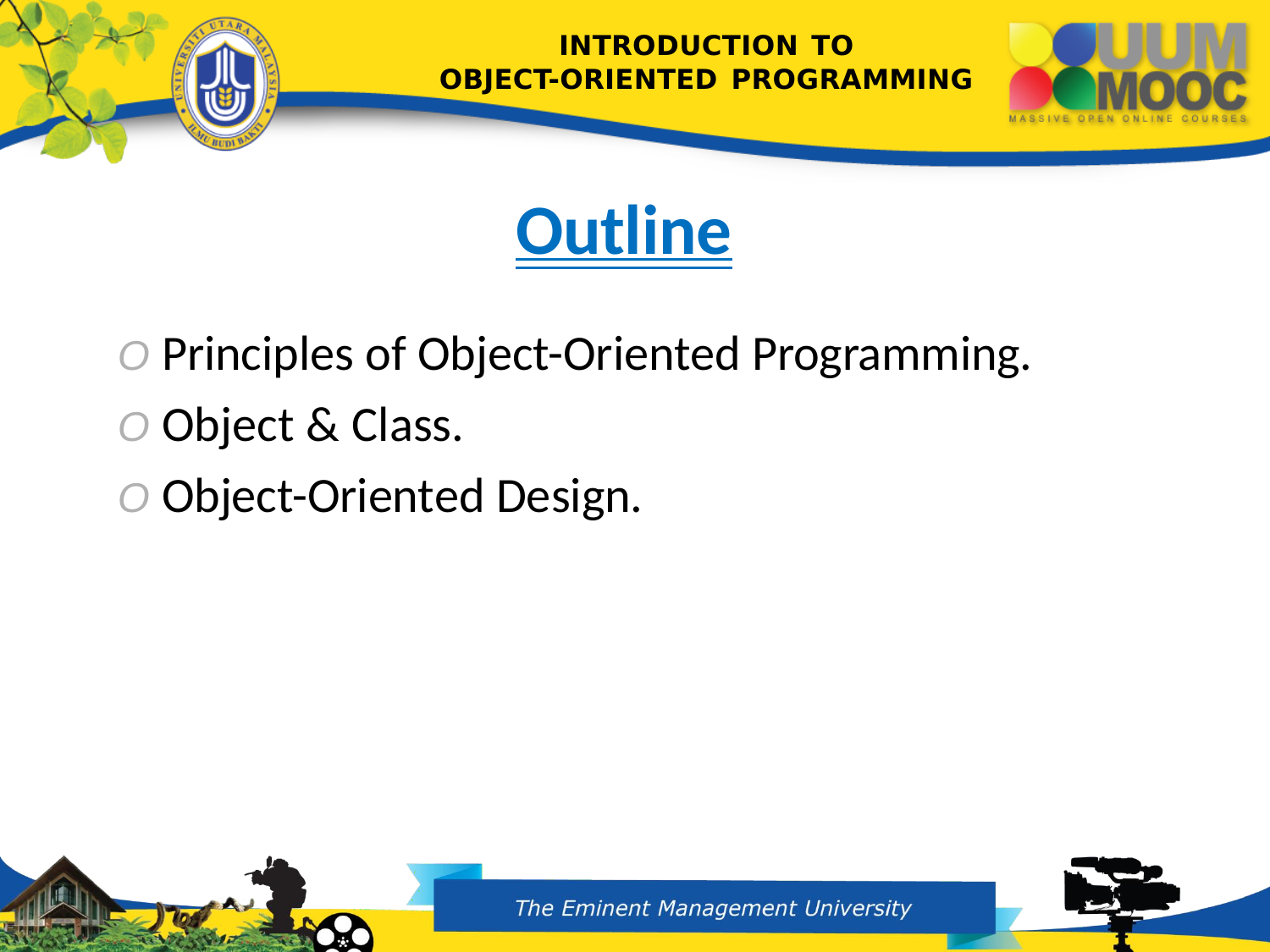

INTRODUCTION TO
OBJECT-ORIENTED PROGRAMMING
# Outline
O Principles of Object-Oriented Programming.
O Object & Class.
O Object-Oriented Design.